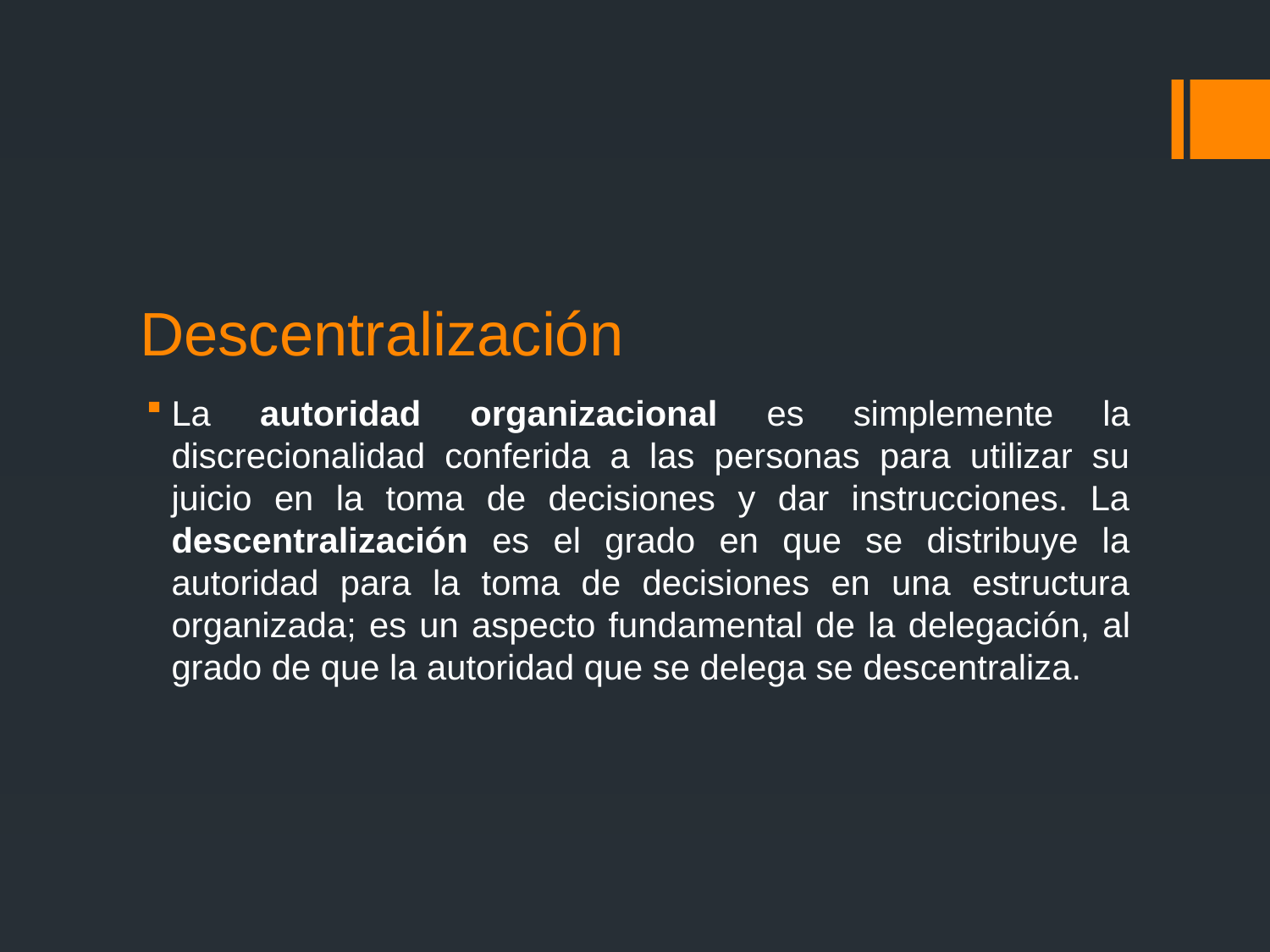

# Descentralización
La autoridad organizacional es simplemente la discrecionalidad conferida a las personas para utilizar su juicio en la toma de decisiones y dar instrucciones. La descentralización es el grado en que se distribuye la autoridad para la toma de decisiones en una estructura organizada; es un aspecto fundamental de la delegación, al grado de que la autoridad que se delega se descentraliza.